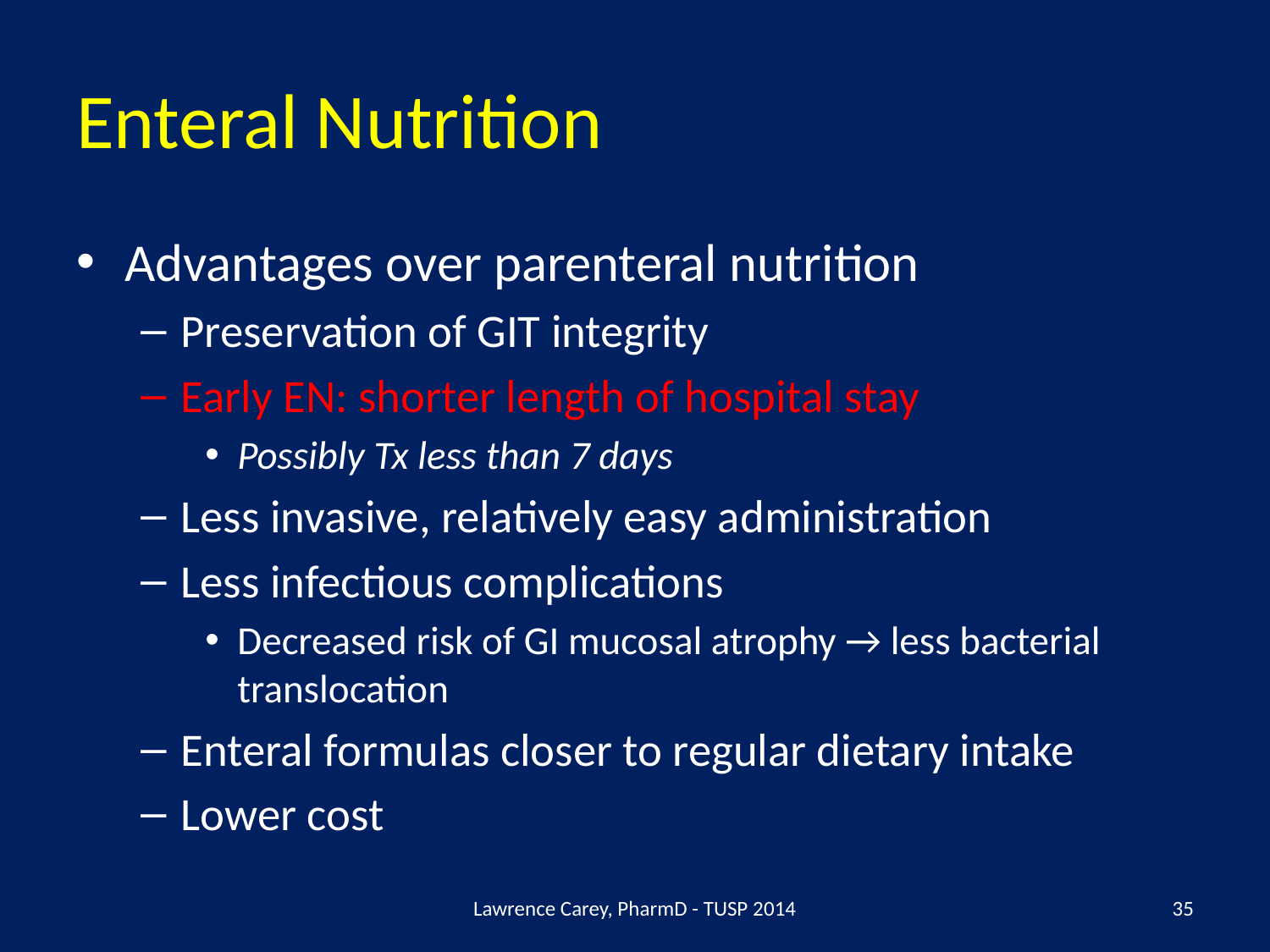

# Enteral Nutrition
Advantages over parenteral nutrition
Preservation of GIT integrity
Early EN: shorter length of hospital stay
Possibly Tx less than 7 days
Less invasive, relatively easy administration
Less infectious complications
Decreased risk of GI mucosal atrophy → less bacterial translocation
Enteral formulas closer to regular dietary intake
Lower cost

Lawrence Carey, PharmD - TUSP 2014
35